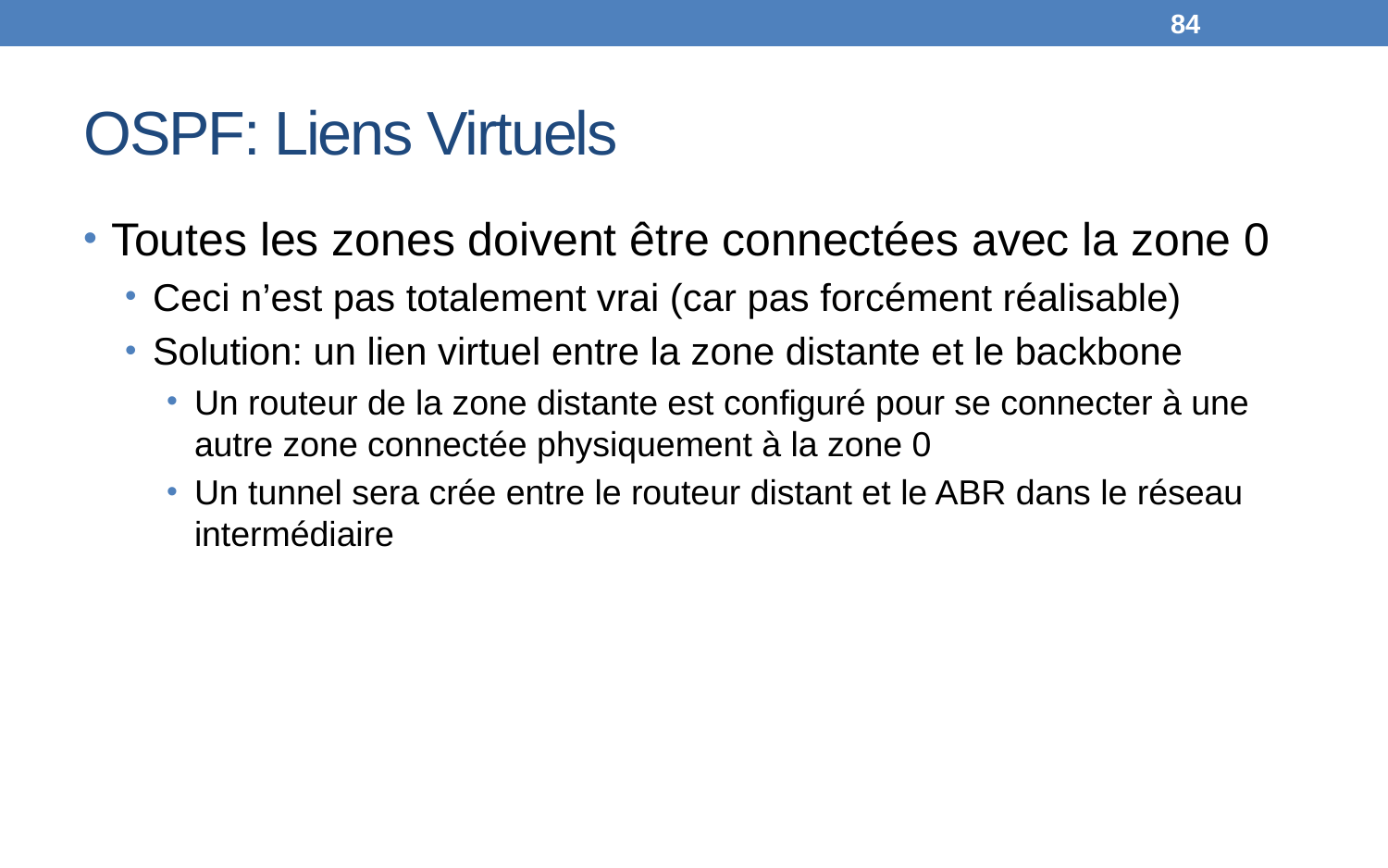

84
# OSPF: Liens Virtuels
Toutes les zones doivent être connectées avec la zone 0
Ceci n’est pas totalement vrai (car pas forcément réalisable)
Solution: un lien virtuel entre la zone distante et le backbone
Un routeur de la zone distante est configuré pour se connecter à une autre zone connectée physiquement à la zone 0
Un tunnel sera crée entre le routeur distant et le ABR dans le réseau intermédiaire